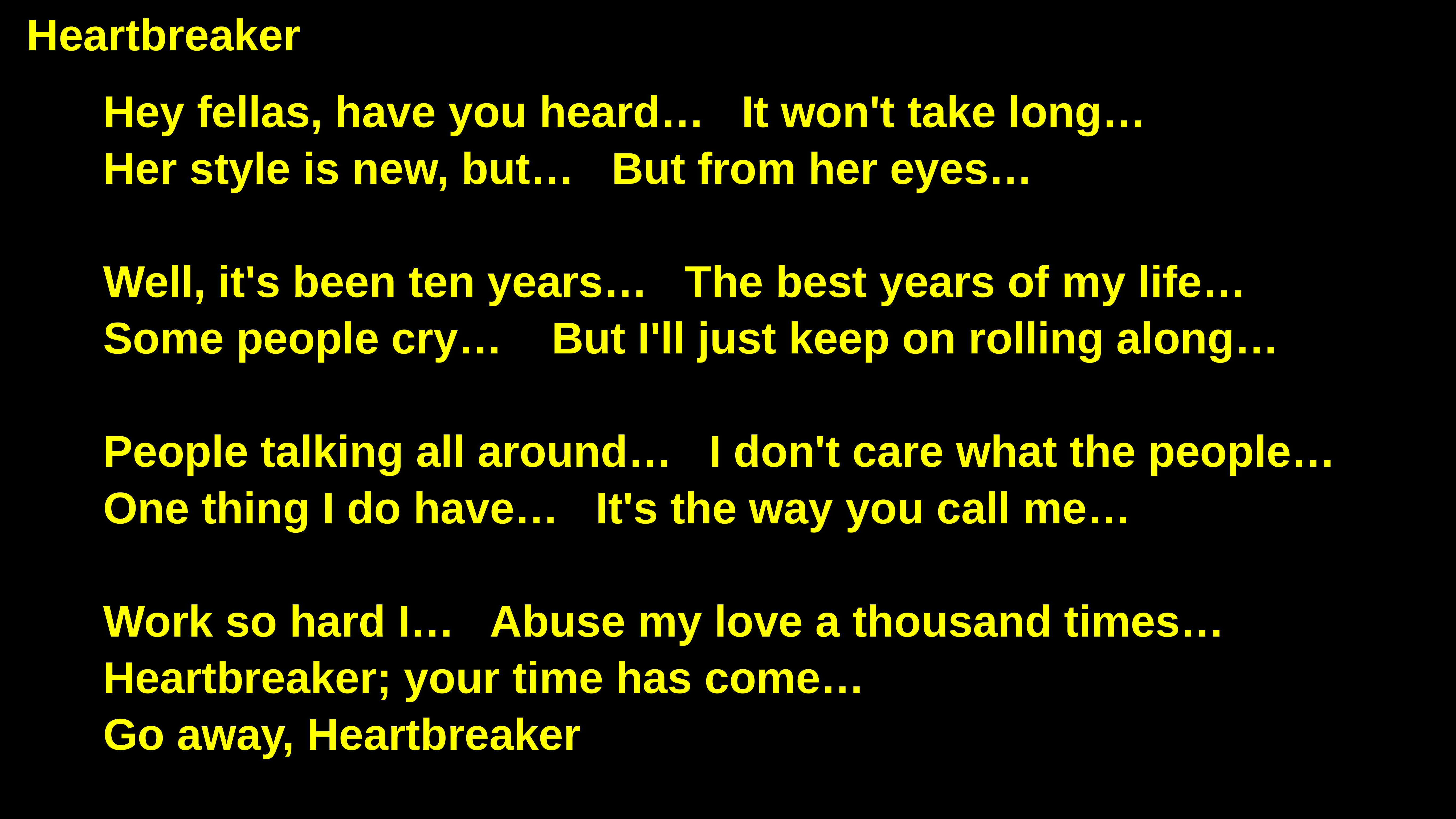

Heartbreaker
Hey fellas, have you heard…   It won't take long…
Her style is new, but…   But from her eyes…

Well, it's been ten years…   The best years of my life…
Some people cry…    But I'll just keep on rolling along…

People talking all around…   I don't care what the people…
One thing I do have…   It's the way you call me…

Work so hard I…   Abuse my love a thousand times…
Heartbreaker; your time has come…
Go away, Heartbreaker